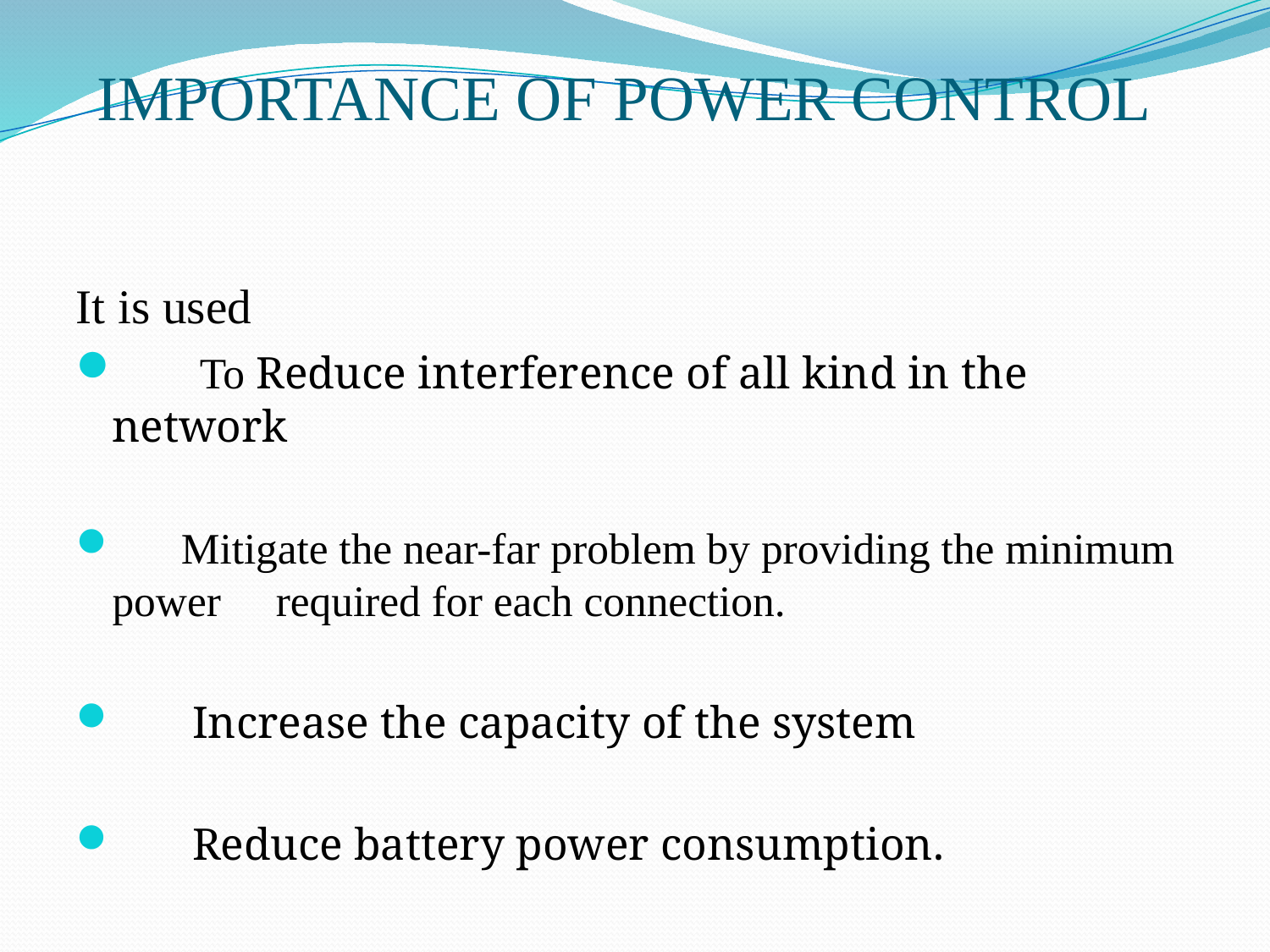

# IMPORTANCE OF POWER CONTROL
It is used
       To Reduce interference of all kind in the  network

      Mitigate the near-far problem by providing the minimum power     required for each connection.

       Increase the capacity of the system

       Reduce battery power consumption.